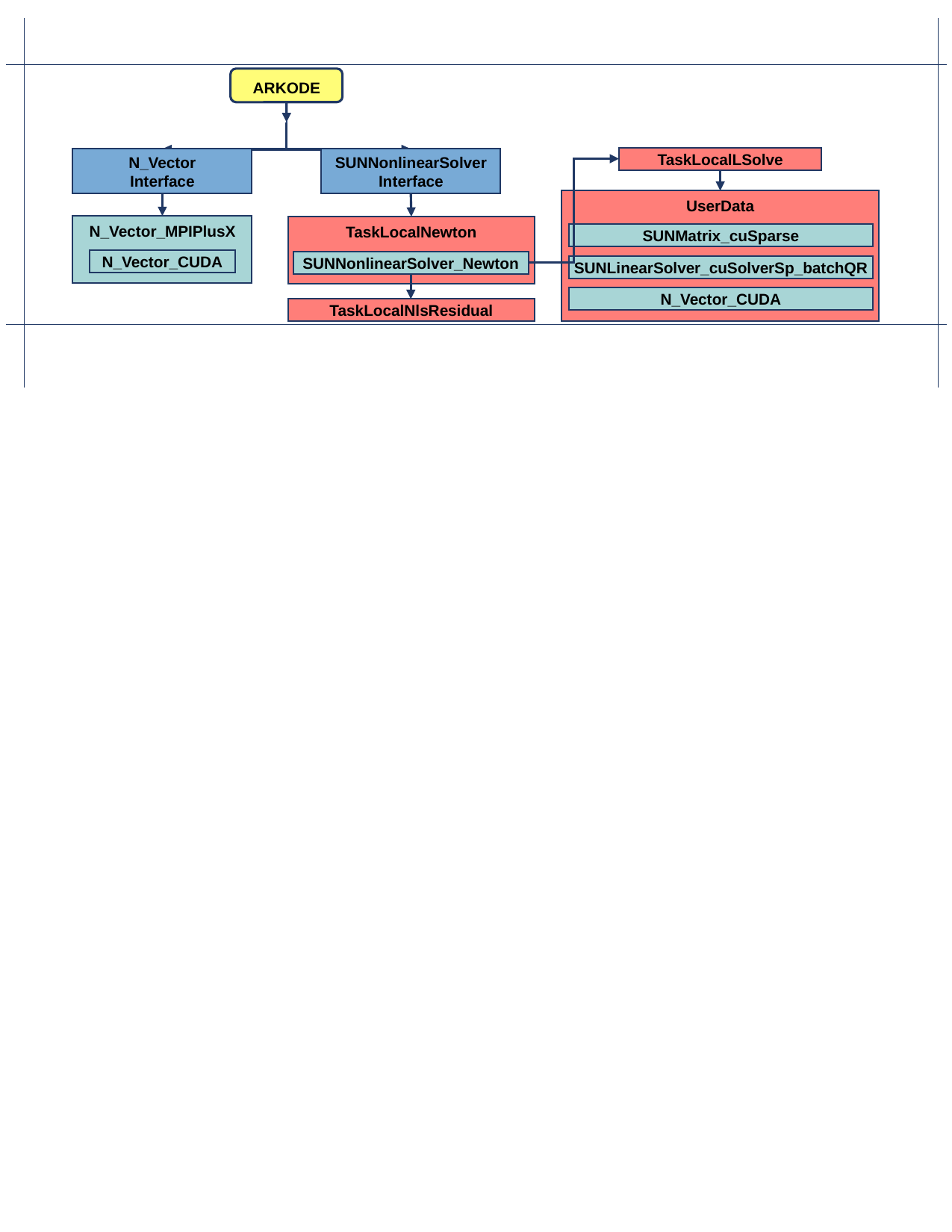

ARKODE

TaskLocalLSolve
UserData
SUNMatrix_cuSparse
SUNLinearSolver_cuSolverSp_batchQR
N_Vector_CUDA
N_Vector
Interface
N_Vector_MPIPlusX
N_Vector_CUDA
SUNNonlinearSolver
Interface
TaskLocalNewton
SUNNonlinearSolver_Newton
TaskLocalNlsResidual